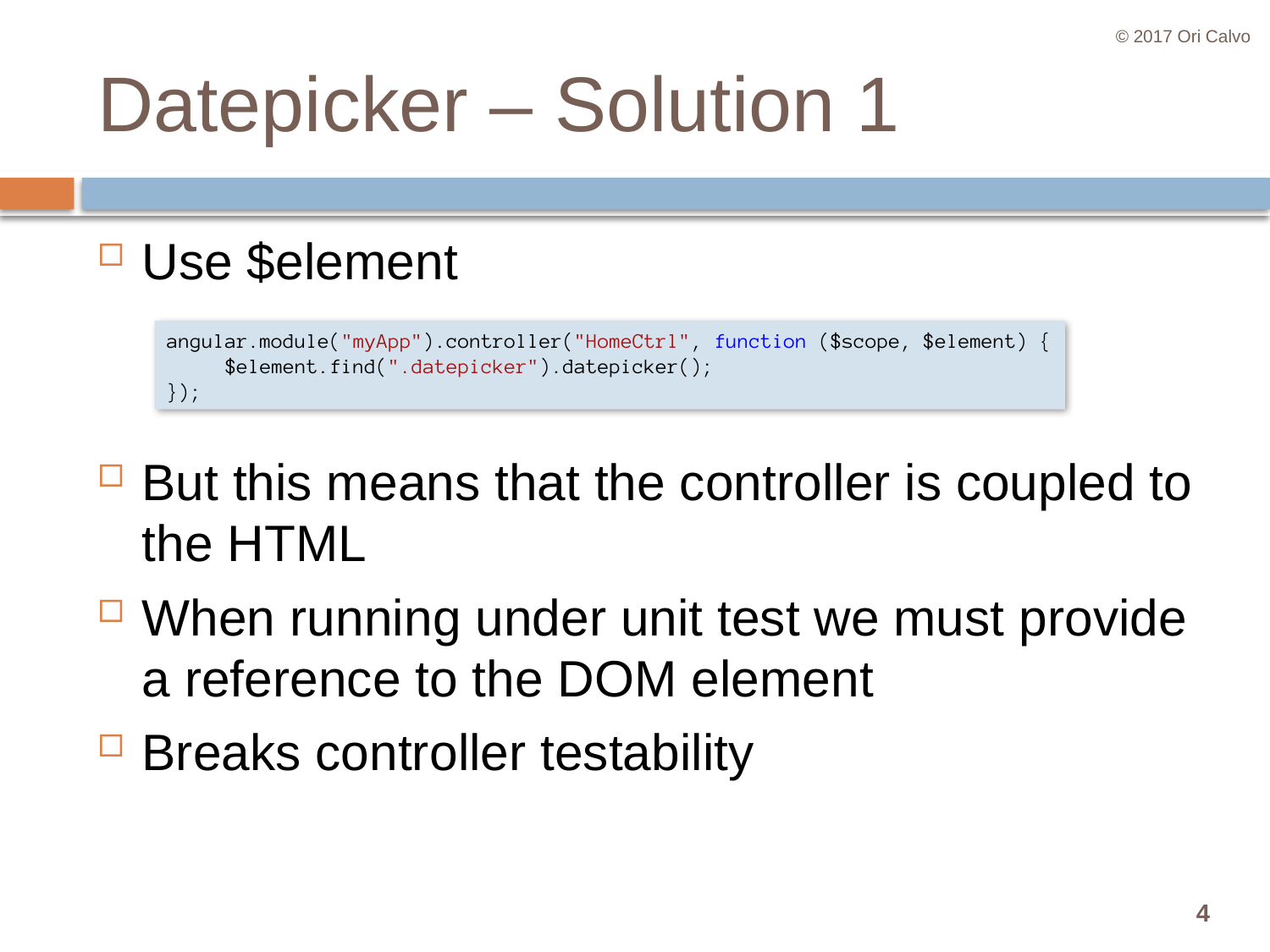

© 2017 Ori Calvo
# Datepicker – Solution 1
Use $element

But this means that the controller is coupled to the HTML
When running under unit test we must provide a reference to the DOM element
Breaks controller testability

angular.module("myApp").controller("HomeCtrl", function ($scope, $element) {
     $element.find(".datepicker").datepicker();
});